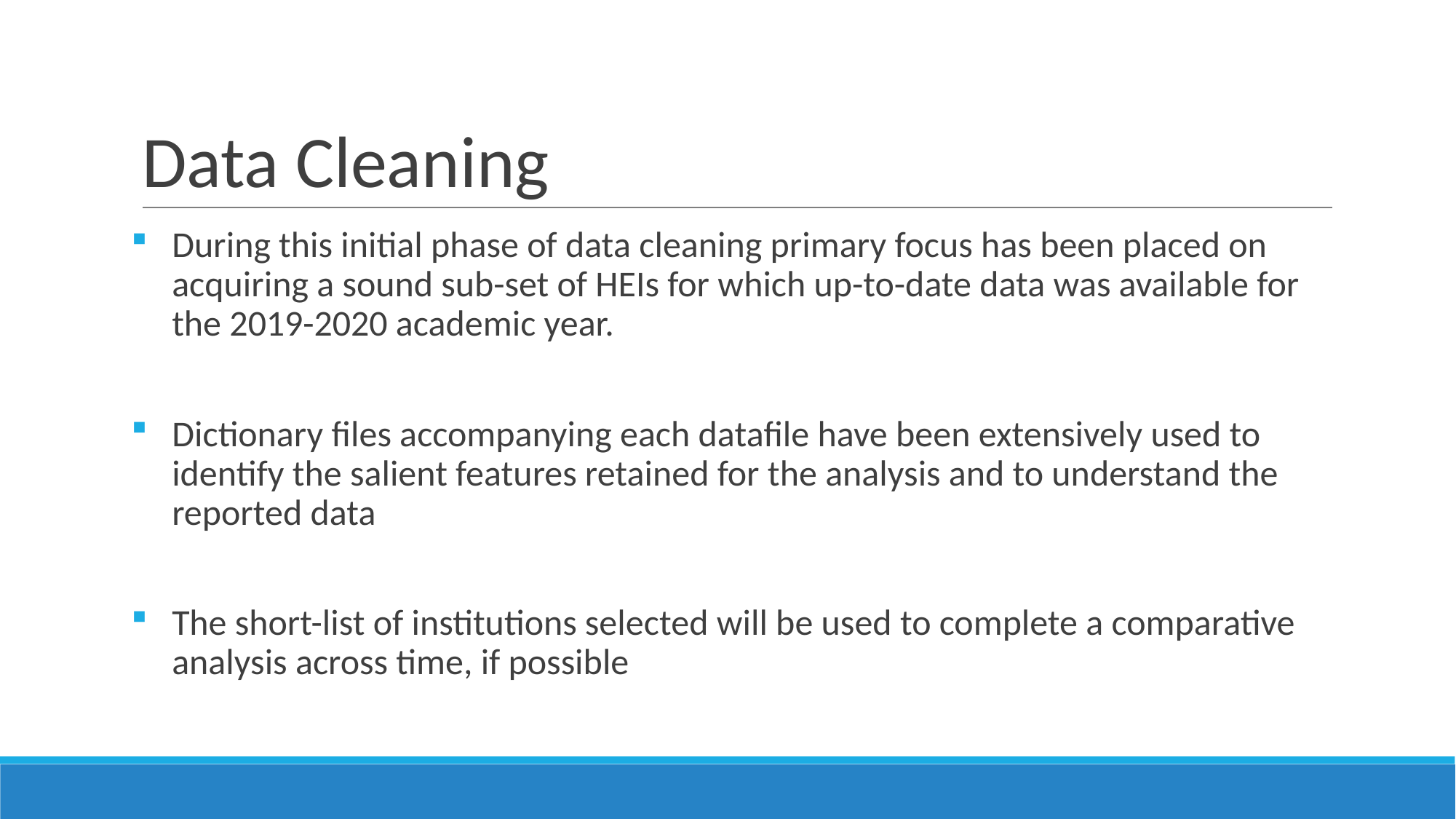

# Data Cleaning
During this initial phase of data cleaning primary focus has been placed on acquiring a sound sub-set of HEIs for which up-to-date data was available for the 2019-2020 academic year.

Dictionary files accompanying each datafile have been extensively used to identify the salient features retained for the analysis and to understand the reported data

The short-list of institutions selected will be used to complete a comparative analysis across time, if possible